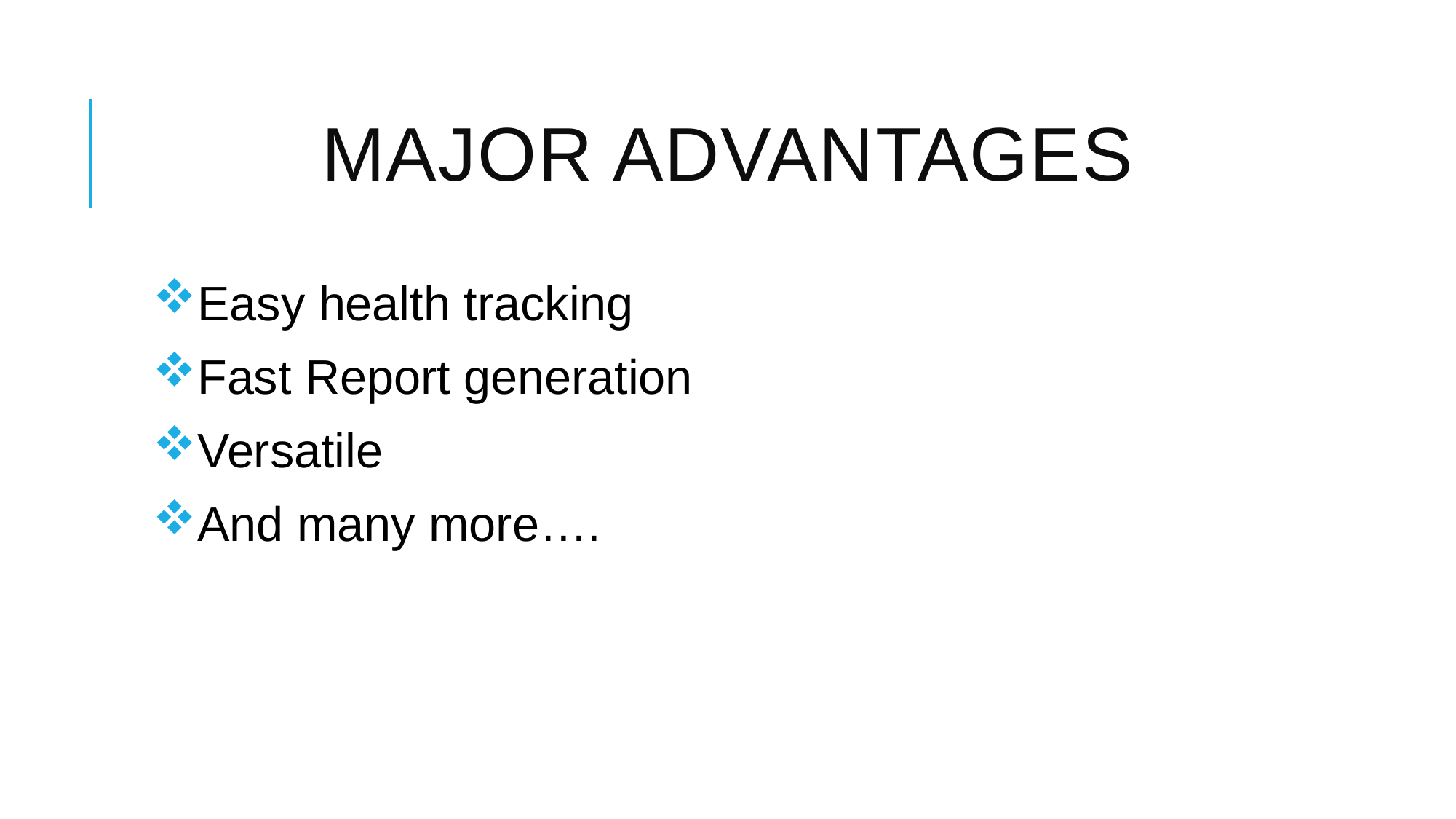

# Major advantages
Easy health tracking
Fast Report generation
Versatile
And many more….